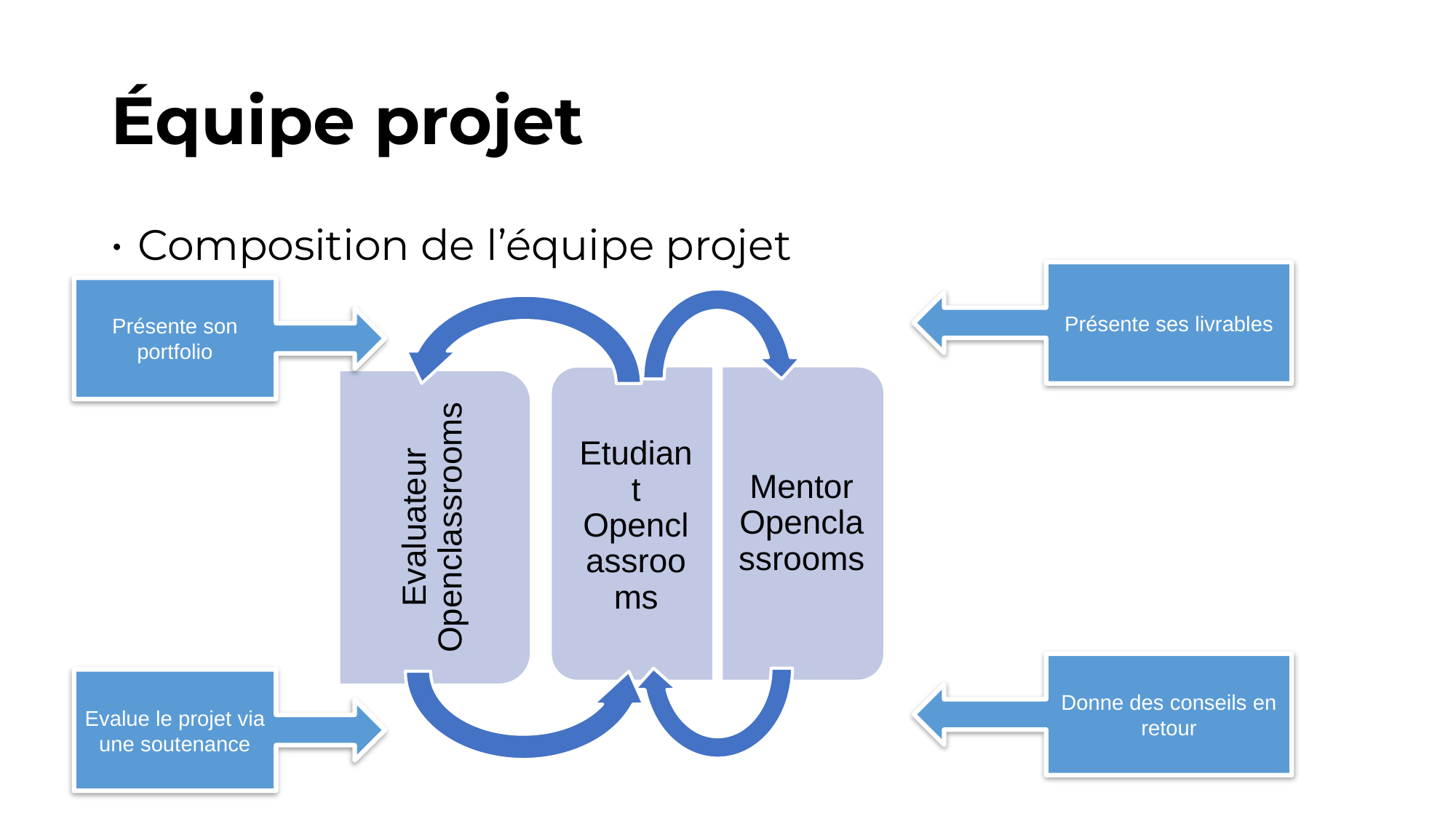

# Équipe projet
Composition de l’équipe projet

Présente ses livrables
Etudiant Openclassrooms
Mentor Openclassrooms
Donne des conseils en retour
Présente son portfolio

Evaluateur Openclassrooms

Evalue le projet via une soutenance